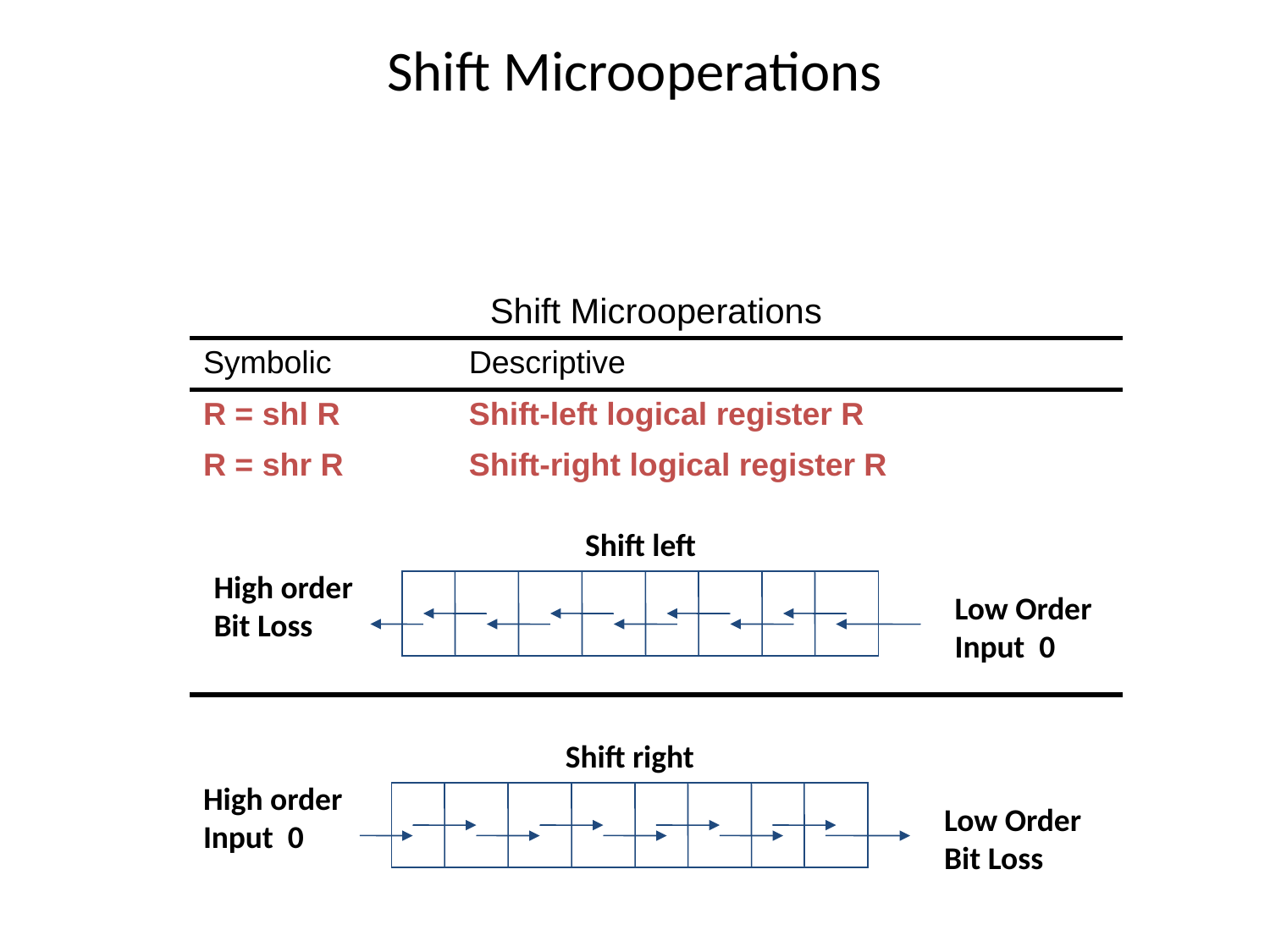

# Shift Microoperations
| Shift Microoperations |  |
| --- | --- |
| Symbolic | Descriptive |
| R = shl R | Shift-left logical register R |
| R = shr R | Shift-right logical register R |
| R = cil R | Circular shift-left register R |
| R = cir R | Circular shift-right register R |
| R = ashl R | Shift-left arithmetic register R |
| R = ashr R | Shift-right arithmetic register R |
Shift left
High order
Bit Loss

Low Order
Input  0

Shift right
High order
Input  0

Low Order
Bit Loss